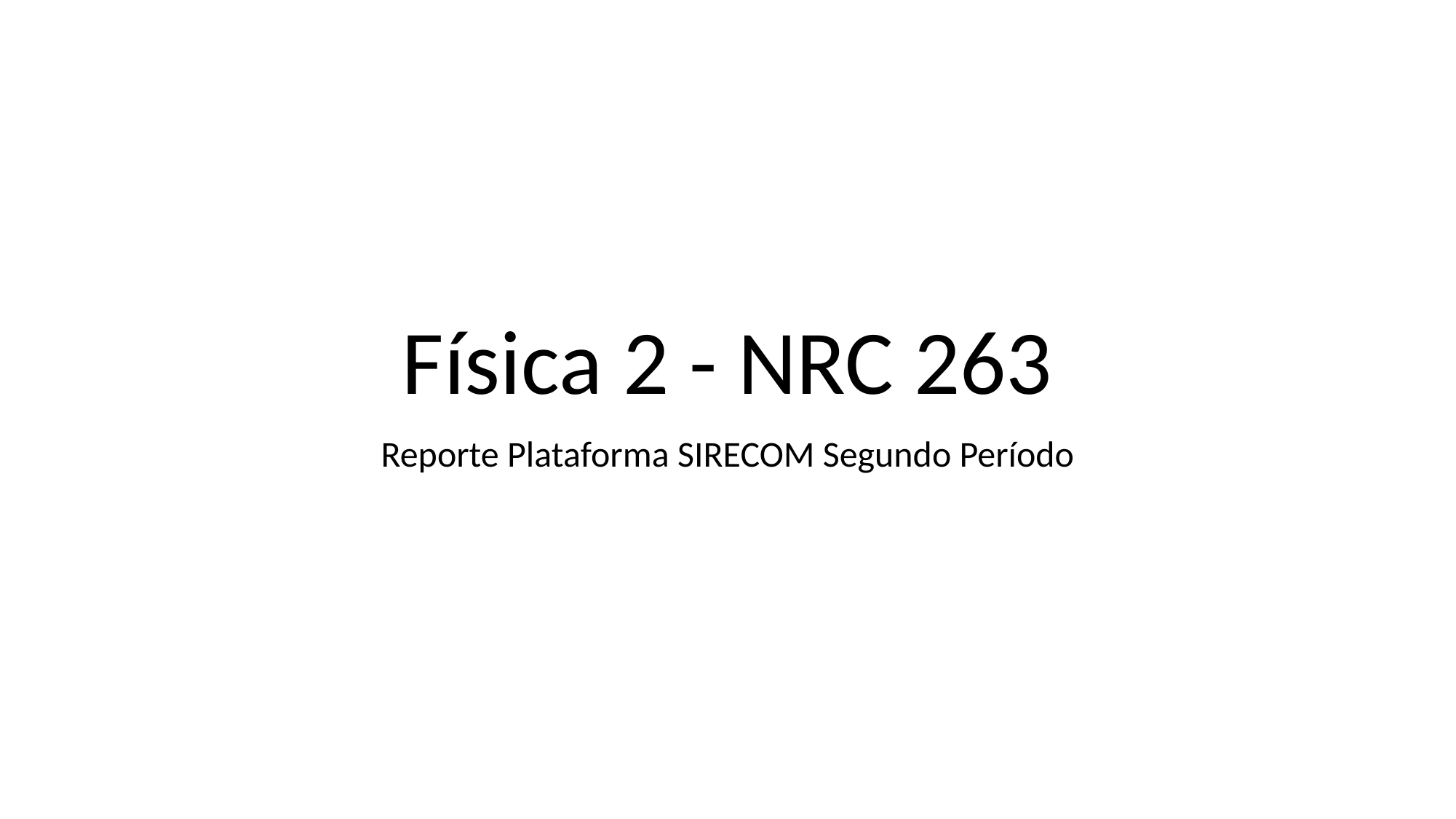

# Física 2 - NRC 263
Reporte Plataforma SIRECOM Segundo Período